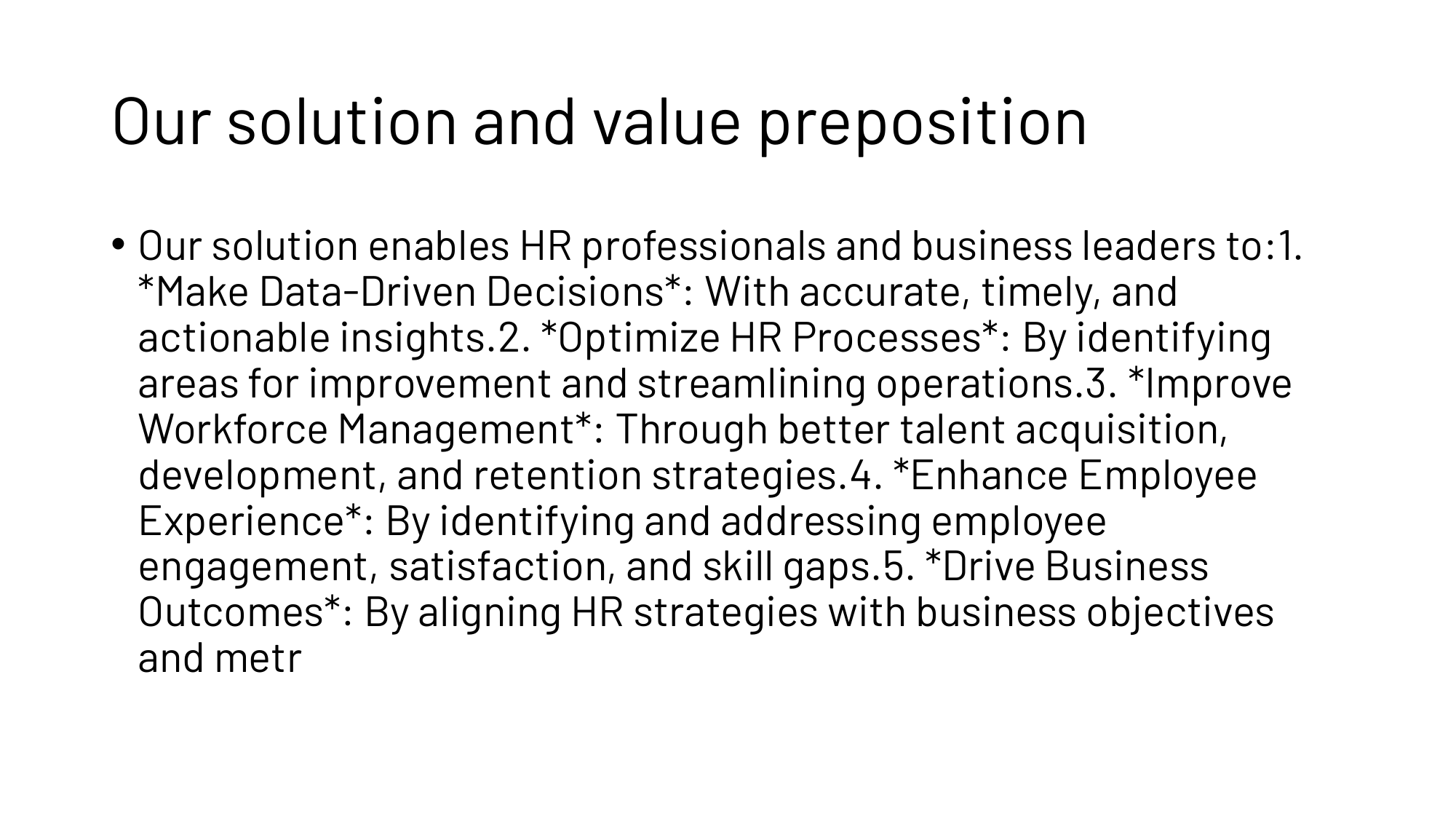

# Our solution and value preposition
Our solution enables HR professionals and business leaders to:1. *Make Data-Driven Decisions*: With accurate, timely, and actionable insights.2. *Optimize HR Processes*: By identifying areas for improvement and streamlining operations.3. *Improve Workforce Management*: Through better talent acquisition, development, and retention strategies.4. *Enhance Employee Experience*: By identifying and addressing employee engagement, satisfaction, and skill gaps.5. *Drive Business Outcomes*: By aligning HR strategies with business objectives and metr